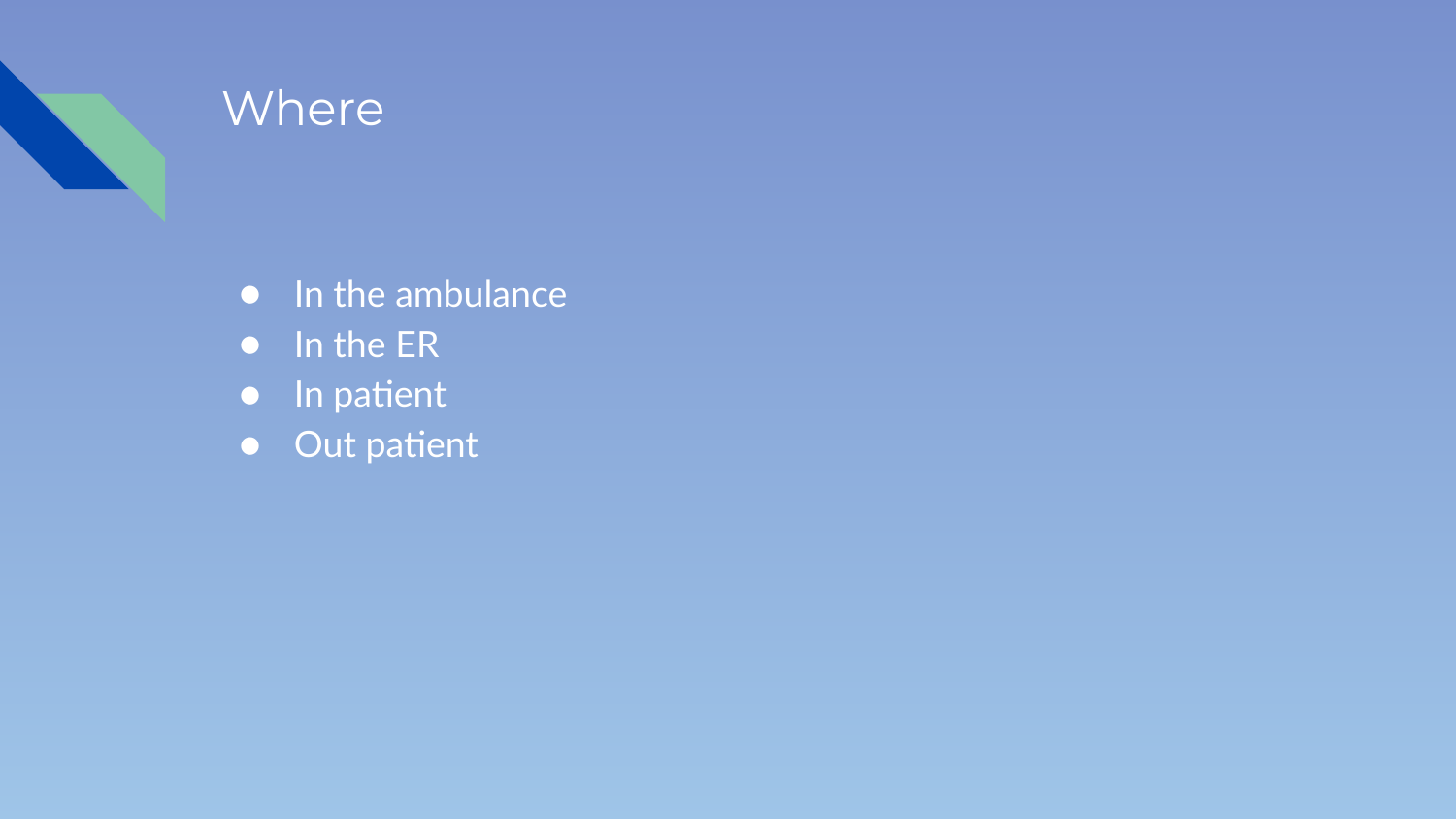

# Where
In the ambulance
In the ER
In patient
Out patient